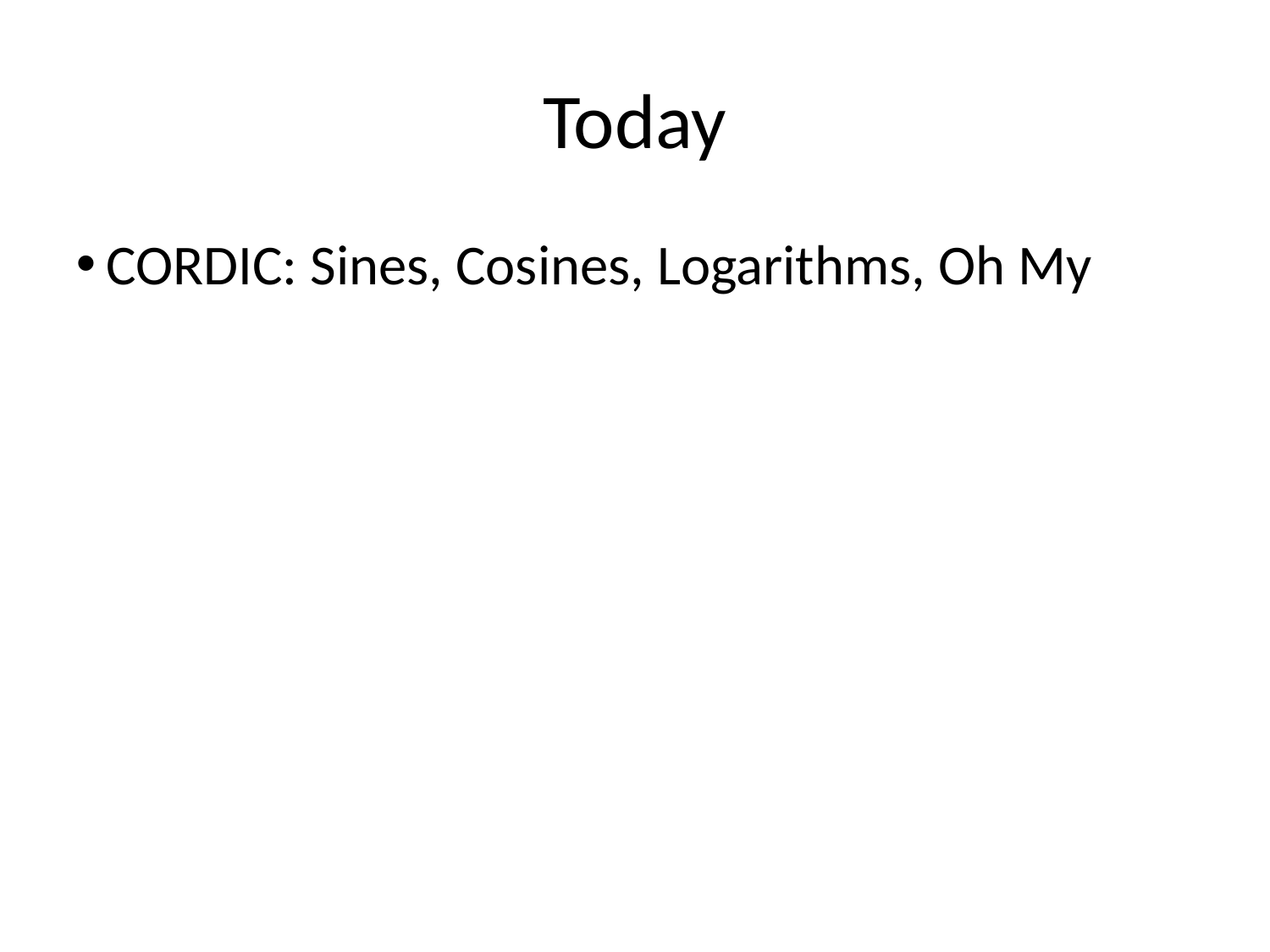

Today
CORDIC: Sines, Cosines, Logarithms, Oh My